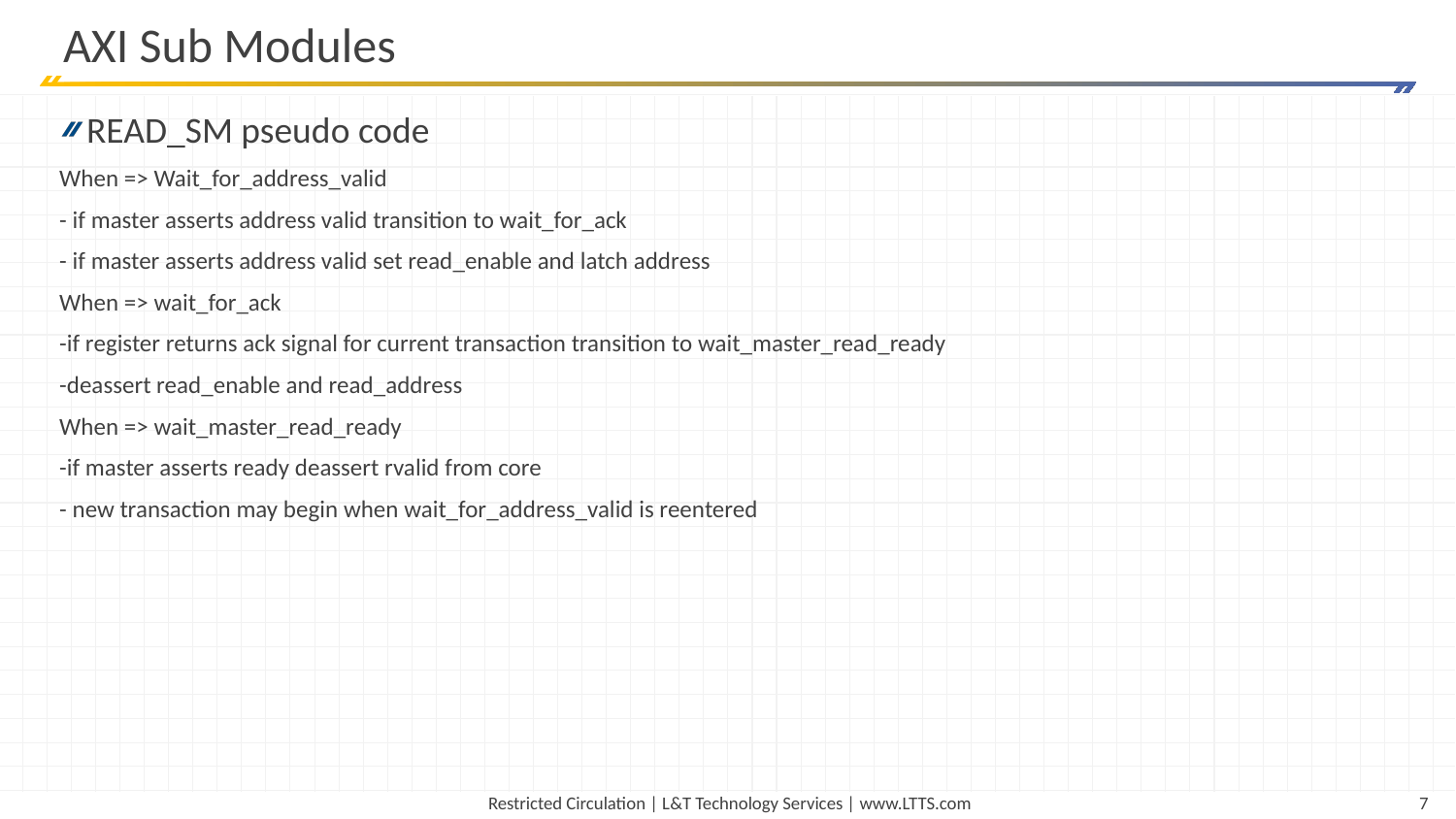

# AXI Sub Modules
READ_SM pseudo code
When => Wait_for_address_valid
- if master asserts address valid transition to wait_for_ack
- if master asserts address valid set read_enable and latch address
When => wait_for_ack
-if register returns ack signal for current transaction transition to wait_master_read_ready
-deassert read_enable and read_address
When => wait_master_read_ready
-if master asserts ready deassert rvalid from core
- new transaction may begin when wait_for_address_valid is reentered